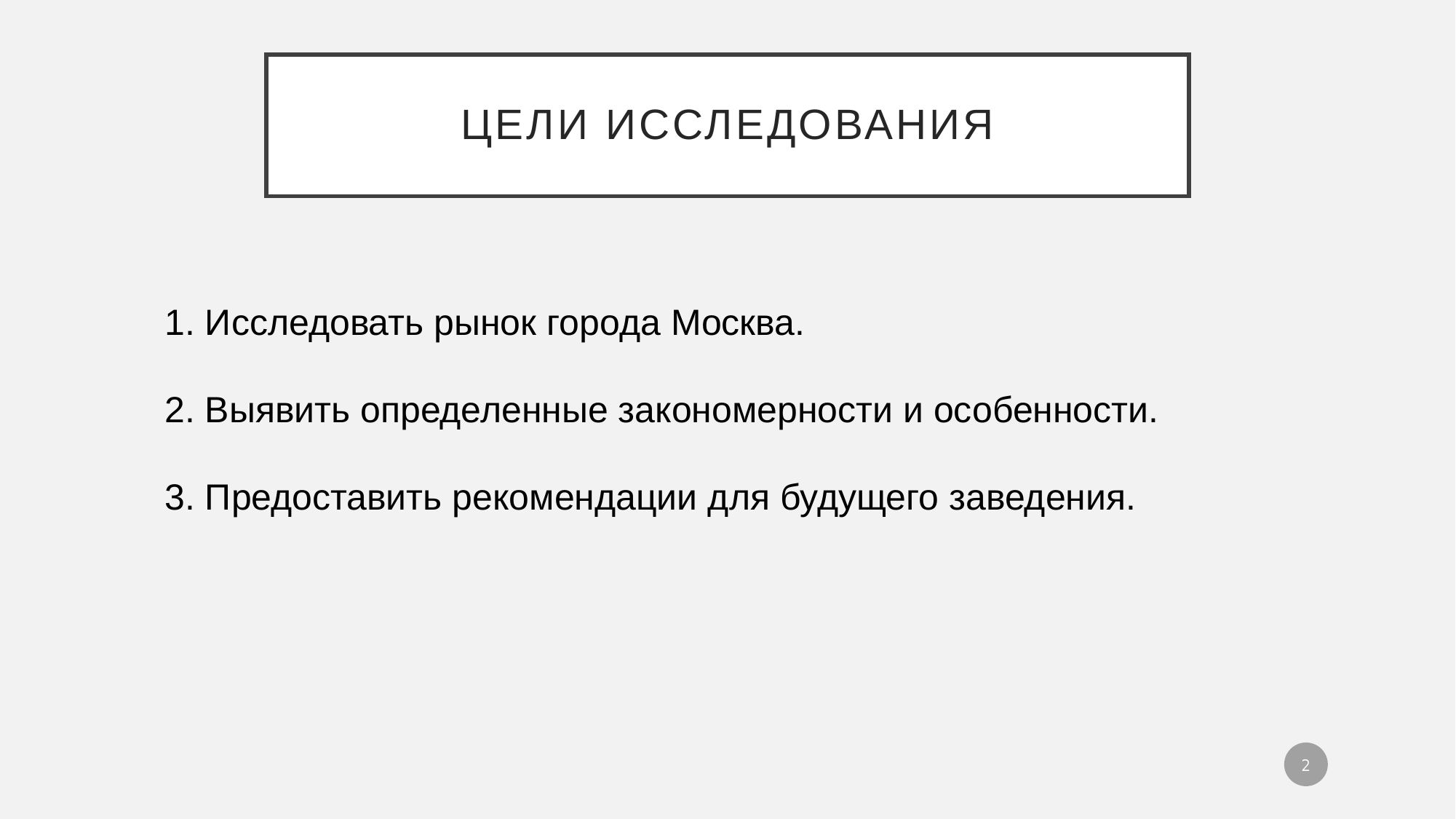

# Цели исследования
1. Исследовать рынок города Москва.

2. Выявить определенные закономерности и особенности.

3. Предоставить рекомендации для будущего заведения.
2